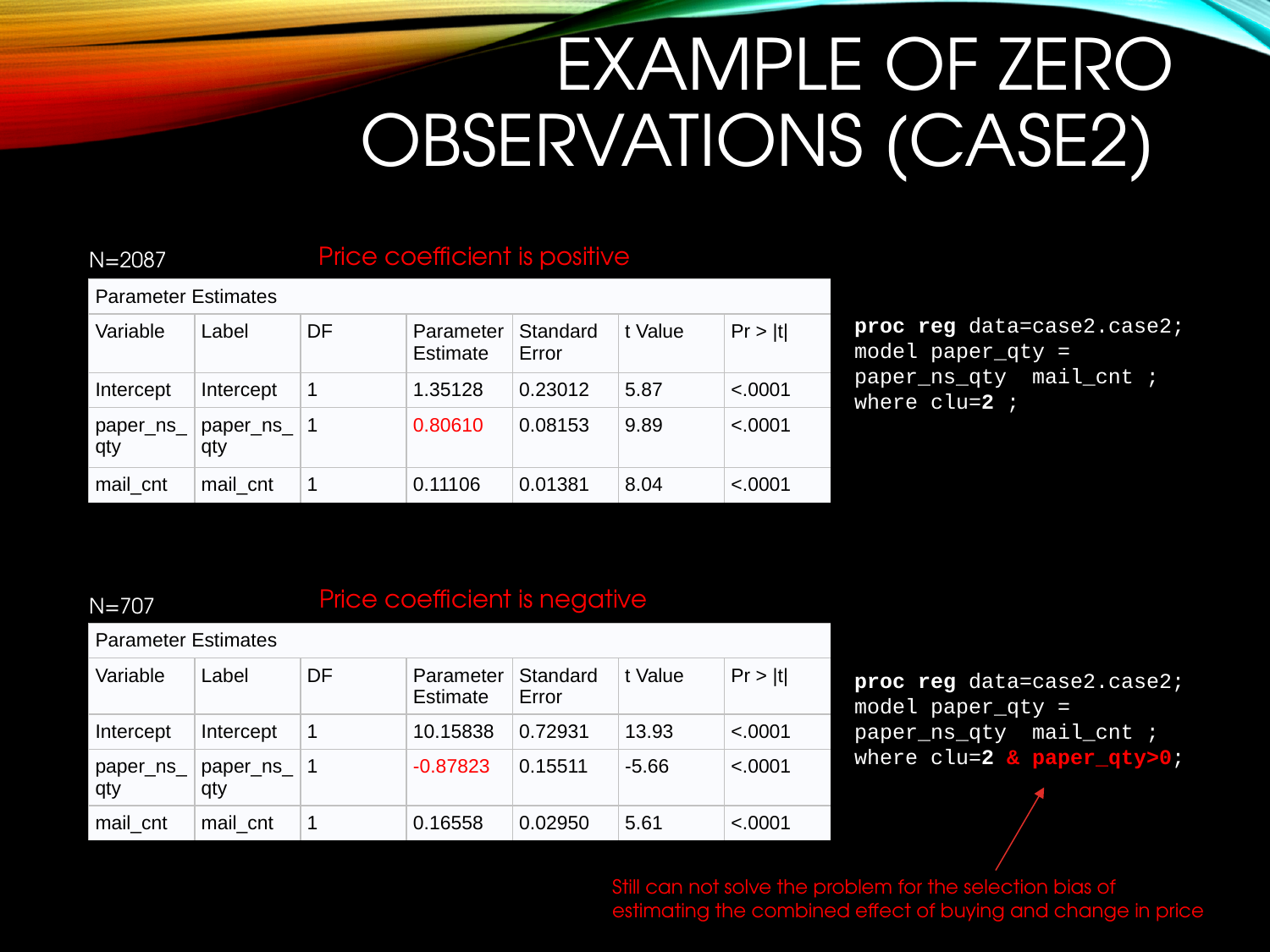

# Example of zero observations (case2)
Price coefficient is positive
N=2087
| Parameter Estimates |  |  |  |  |  |  |
| --- | --- | --- | --- | --- | --- | --- |
| Variable | Label | DF | Parameter Estimate | Standard Error | t Value | Pr > |t| |
| Intercept | Intercept | 1 | 1.35128 | 0.23012 | 5.87 | <.0001 |
| paper\_ns\_qty | paper\_ns\_qty | 1 | 0.80610 | 0.08153 | 9.89 | <.0001 |
| mail\_cnt | mail\_cnt | 1 | 0.11106 | 0.01381 | 8.04 | <.0001 |
proc reg data=case2.case2;
model paper_qty =  paper_ns_qty  mail_cnt ;
where clu=2 ;
Price coefficient is negative
N=707
| Parameter Estimates |  |  |  |  |  |  |
| --- | --- | --- | --- | --- | --- | --- |
| Variable | Label | DF | Parameter Estimate | Standard Error | t Value | Pr > |t| |
| Intercept | Intercept | 1 | 10.15838 | 0.72931 | 13.93 | <.0001 |
| paper\_ns\_qty | paper\_ns\_qty | 1 | -0.87823 | 0.15511 | -5.66 | <.0001 |
| mail\_cnt | mail\_cnt | 1 | 0.16558 | 0.02950 | 5.61 | <.0001 |
proc reg data=case2.case2;
model paper_qty =  paper_ns_qty  mail_cnt ;
where clu=2 & paper_qty>0;
Still can not solve the problem for the selection bias of
estimating the combined effect of buying and change in price